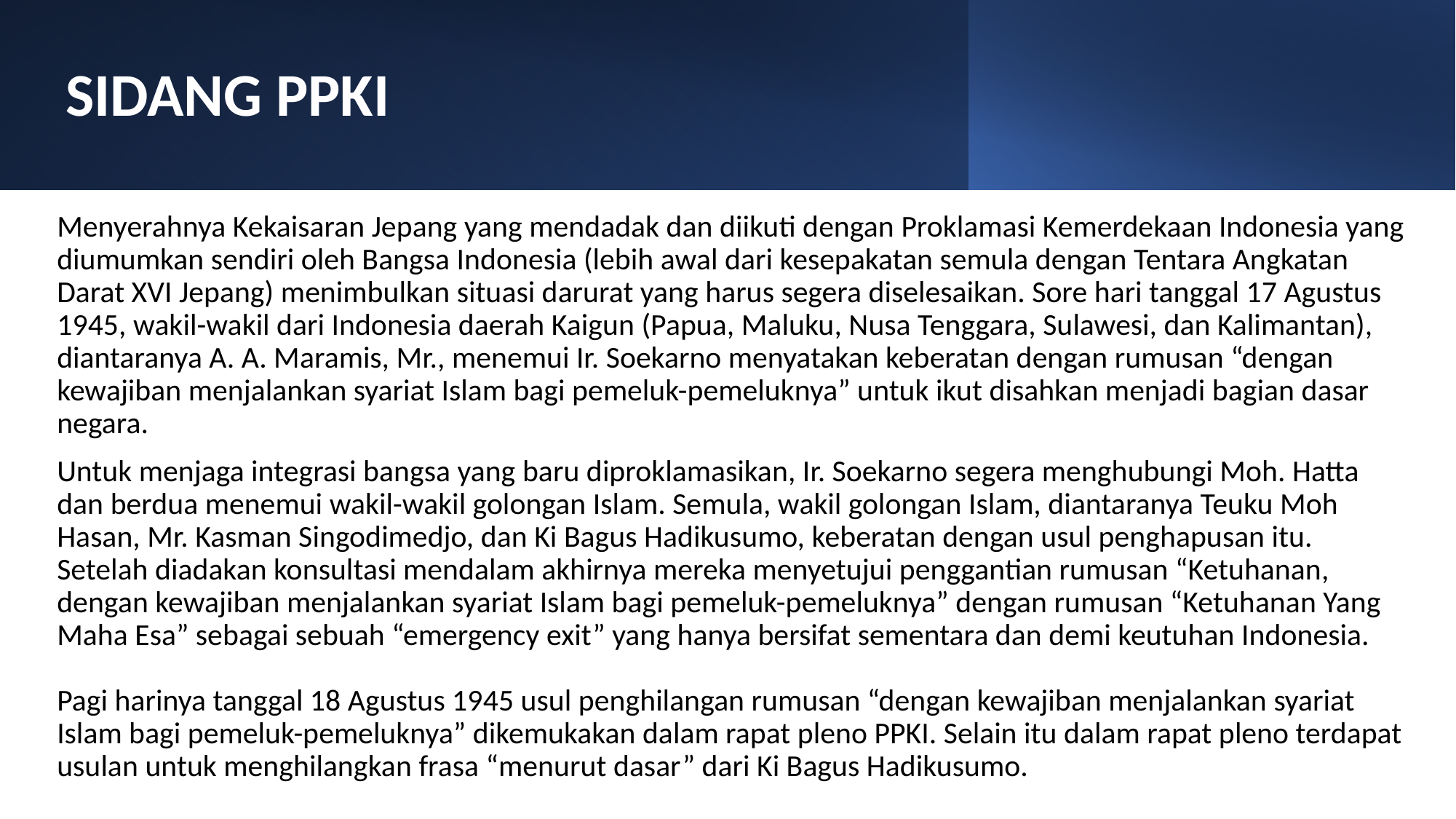

# SIDANG PPKI
Menyerahnya Kekaisaran Jepang yang mendadak dan diikuti dengan Proklamasi Kemerdekaan Indonesia yang diumumkan sendiri oleh Bangsa Indonesia (lebih awal dari kesepakatan semula dengan Tentara Angkatan Darat XVI Jepang) menimbulkan situasi darurat yang harus segera diselesaikan. Sore hari tanggal 17 Agustus 1945, wakil-wakil dari Indonesia daerah Kaigun (Papua, Maluku, Nusa Tenggara, Sulawesi, dan Kalimantan), diantaranya A. A. Maramis, Mr., menemui Ir. Soekarno menyatakan keberatan dengan rumusan “dengan kewajiban menjalankan syariat Islam bagi pemeluk-pemeluknya” untuk ikut disahkan menjadi bagian dasar negara.
Untuk menjaga integrasi bangsa yang baru diproklamasikan, Ir. Soekarno segera menghubungi Moh. Hatta dan berdua menemui wakil-wakil golongan Islam. Semula, wakil golongan Islam, diantaranya Teuku Moh Hasan, Mr. Kasman Singodimedjo, dan Ki Bagus Hadikusumo, keberatan dengan usul penghapusan itu. Setelah diadakan konsultasi mendalam akhirnya mereka menyetujui penggantian rumusan “Ketuhanan, dengan kewajiban menjalankan syariat Islam bagi pemeluk-pemeluknya” dengan rumusan “Ketuhanan Yang Maha Esa” sebagai sebuah “emergency exit” yang hanya bersifat sementara dan demi keutuhan Indonesia.
Pagi harinya tanggal 18 Agustus 1945 usul penghilangan rumusan “dengan kewajiban menjalankan syariat Islam bagi pemeluk-pemeluknya” dikemukakan dalam rapat pleno PPKI. Selain itu dalam rapat pleno terdapat usulan untuk menghilangkan frasa “menurut dasar” dari Ki Bagus Hadikusumo.